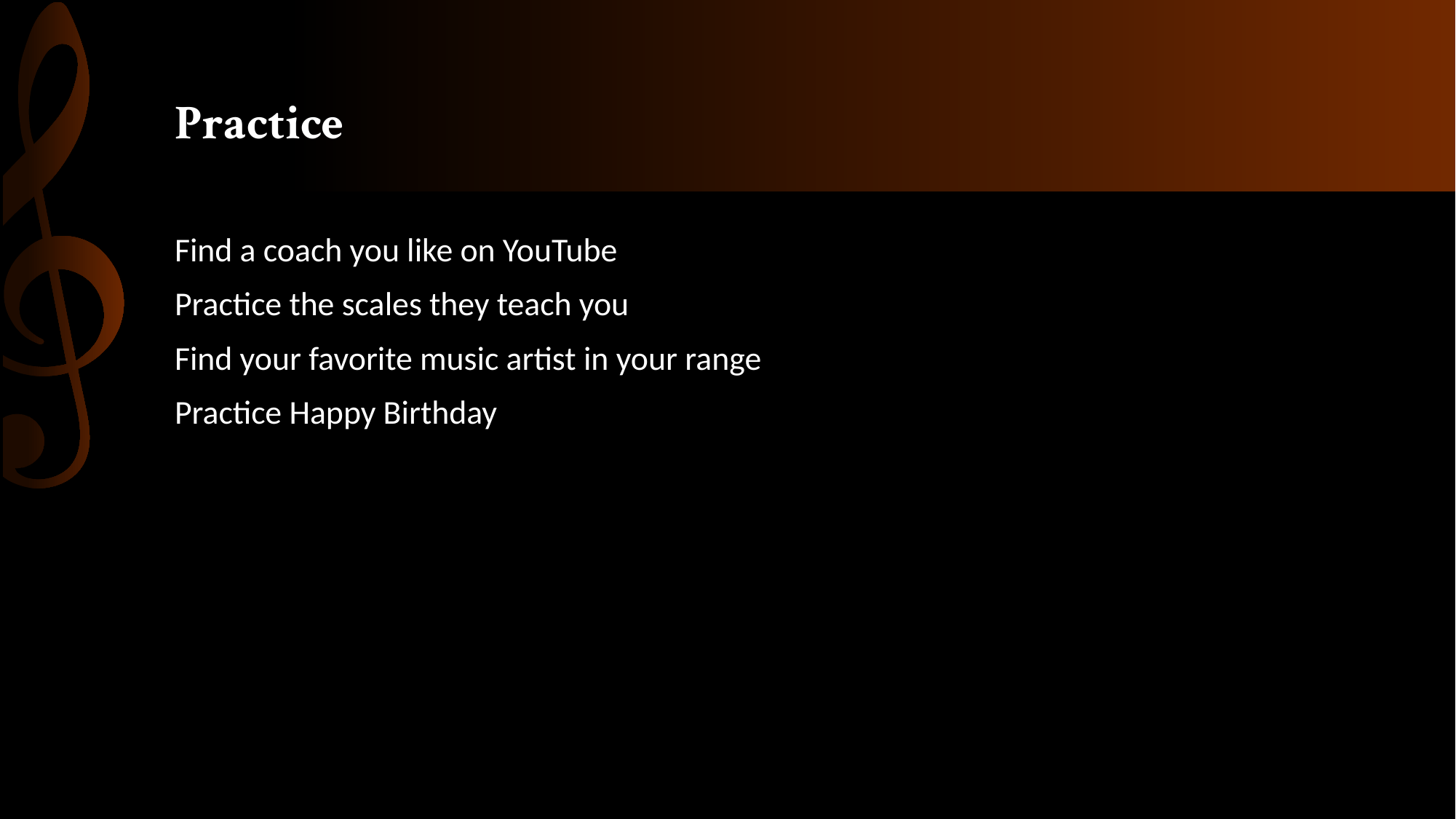

# Practice
Find a coach you like on YouTube
Practice the scales they teach you
Find your favorite music artist in your range
Practice Happy Birthday